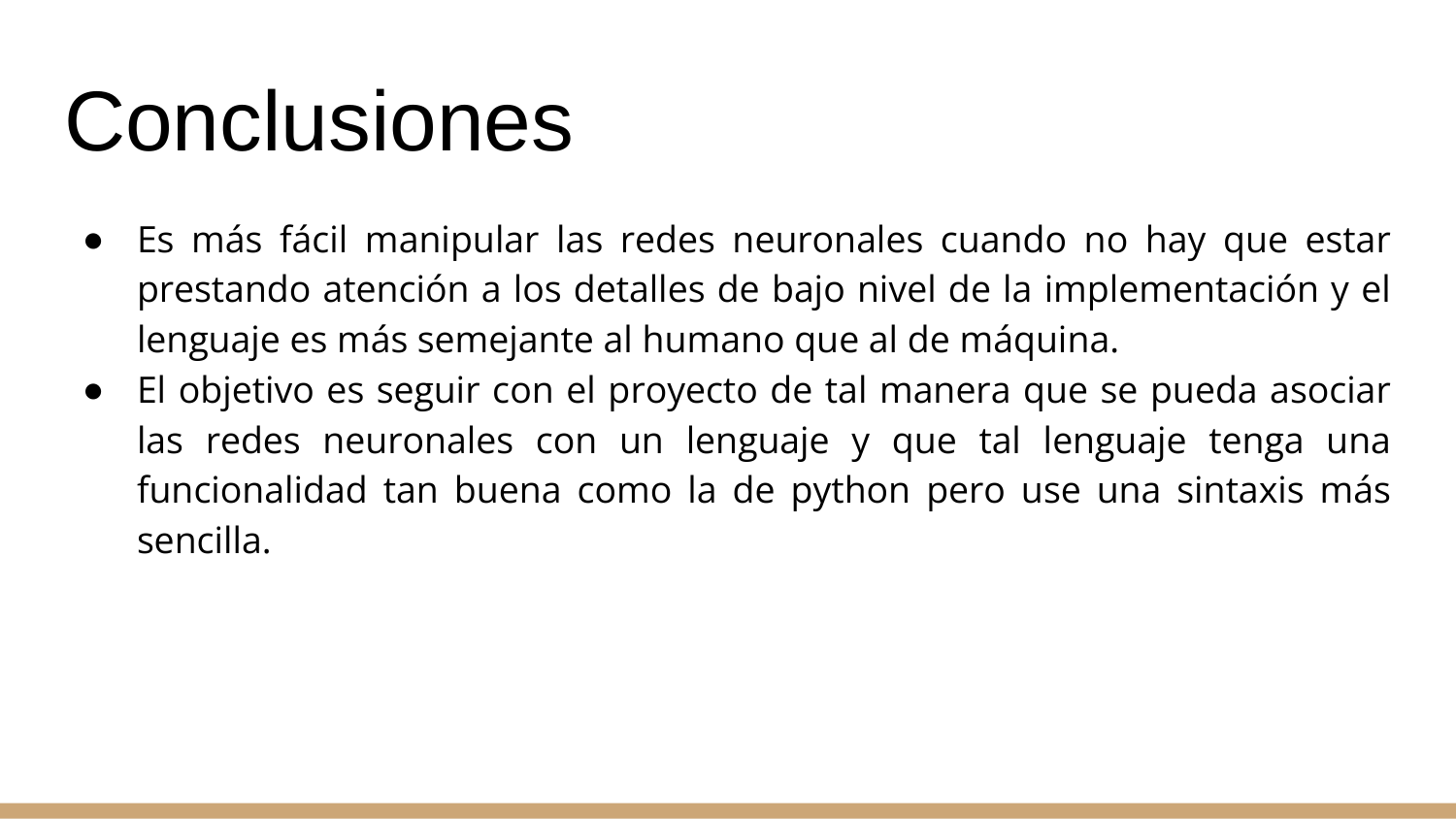

# Conclusiones
Es más fácil manipular las redes neuronales cuando no hay que estar prestando atención a los detalles de bajo nivel de la implementación y el lenguaje es más semejante al humano que al de máquina.
El objetivo es seguir con el proyecto de tal manera que se pueda asociar las redes neuronales con un lenguaje y que tal lenguaje tenga una funcionalidad tan buena como la de python pero use una sintaxis más sencilla.